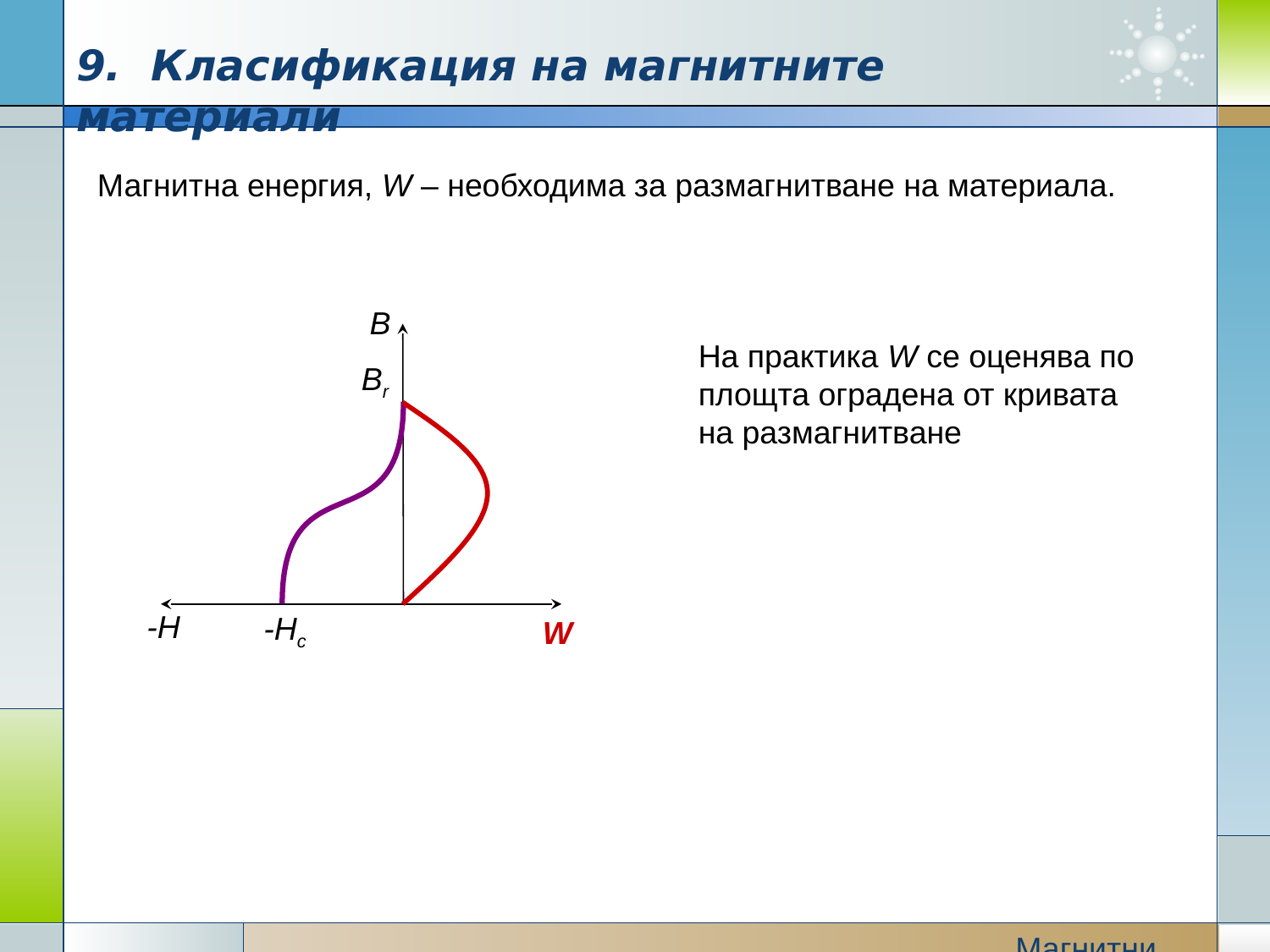

9.  Класификация на магнитните материали
Магнитна енергия, W – необходима за размагнитване на материала.
B
-H
На практика W се оценява по площта оградена от кривата на размагнитване
Br
-Hc

W
Магнитни свойства